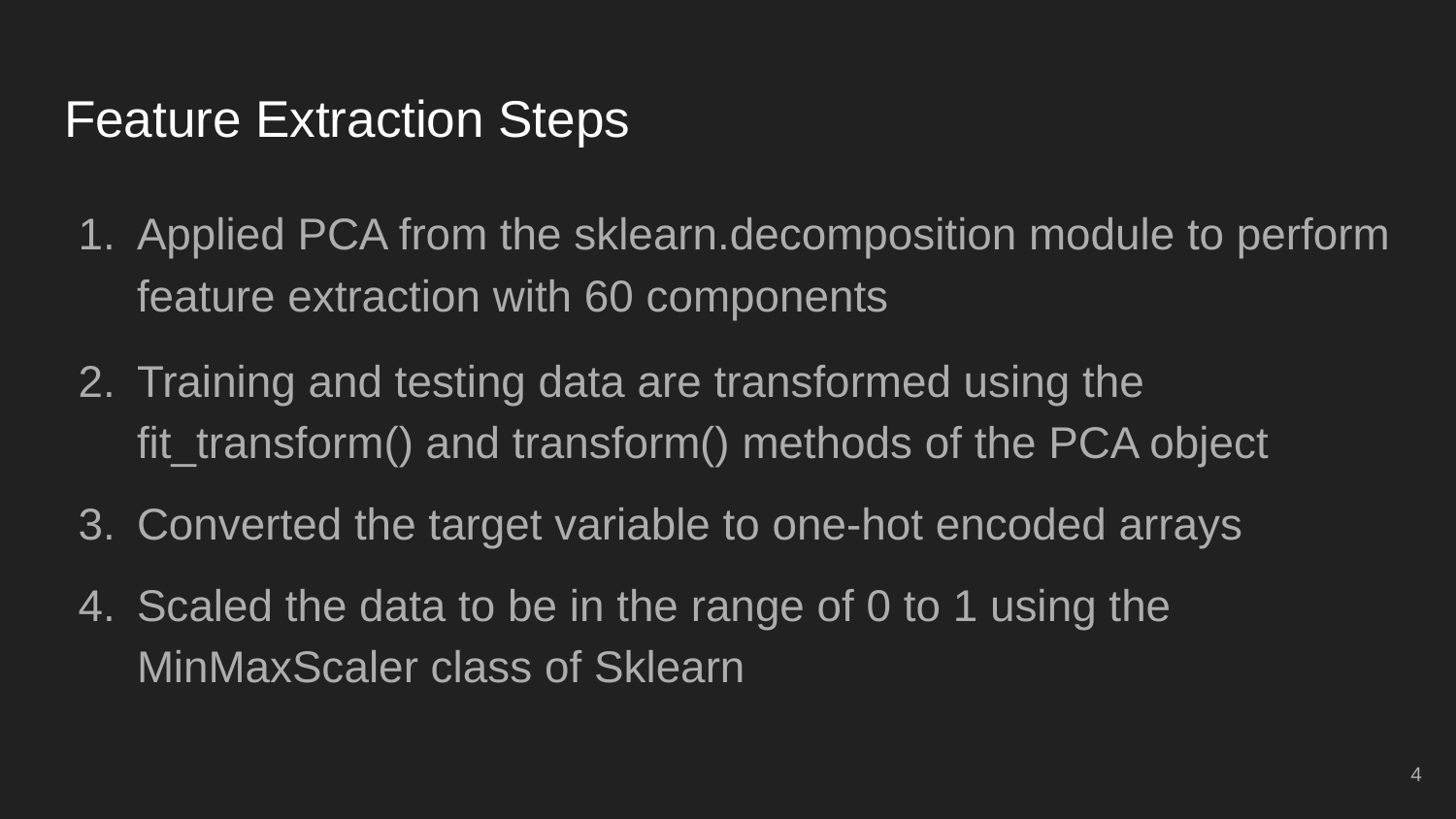

# Feature Extraction Steps
Applied PCA from the sklearn.decomposition module to perform feature extraction with 60 components
Training and testing data are transformed using the fit_transform() and transform() methods of the PCA object
Converted the target variable to one-hot encoded arrays
Scaled the data to be in the range of 0 to 1 using the MinMaxScaler class of Sklearn
4